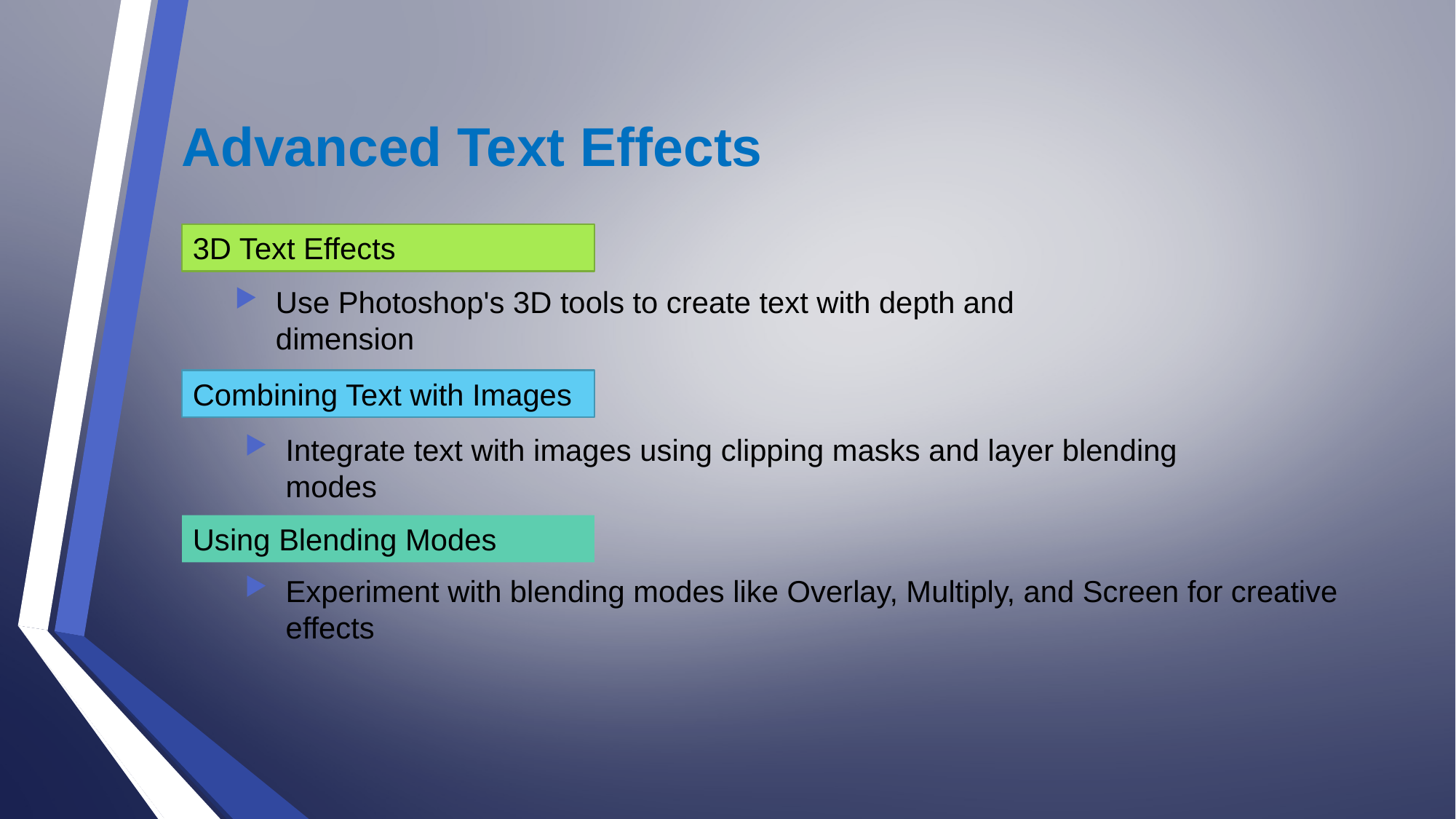

Advanced Text Effects
3D Text Effects
Use Photoshop's 3D tools to create text with depth and dimension
Combining Text with Images
Integrate text with images using clipping masks and layer blending modes
Using Blending Modes
Experiment with blending modes like Overlay, Multiply, and Screen for creative effects